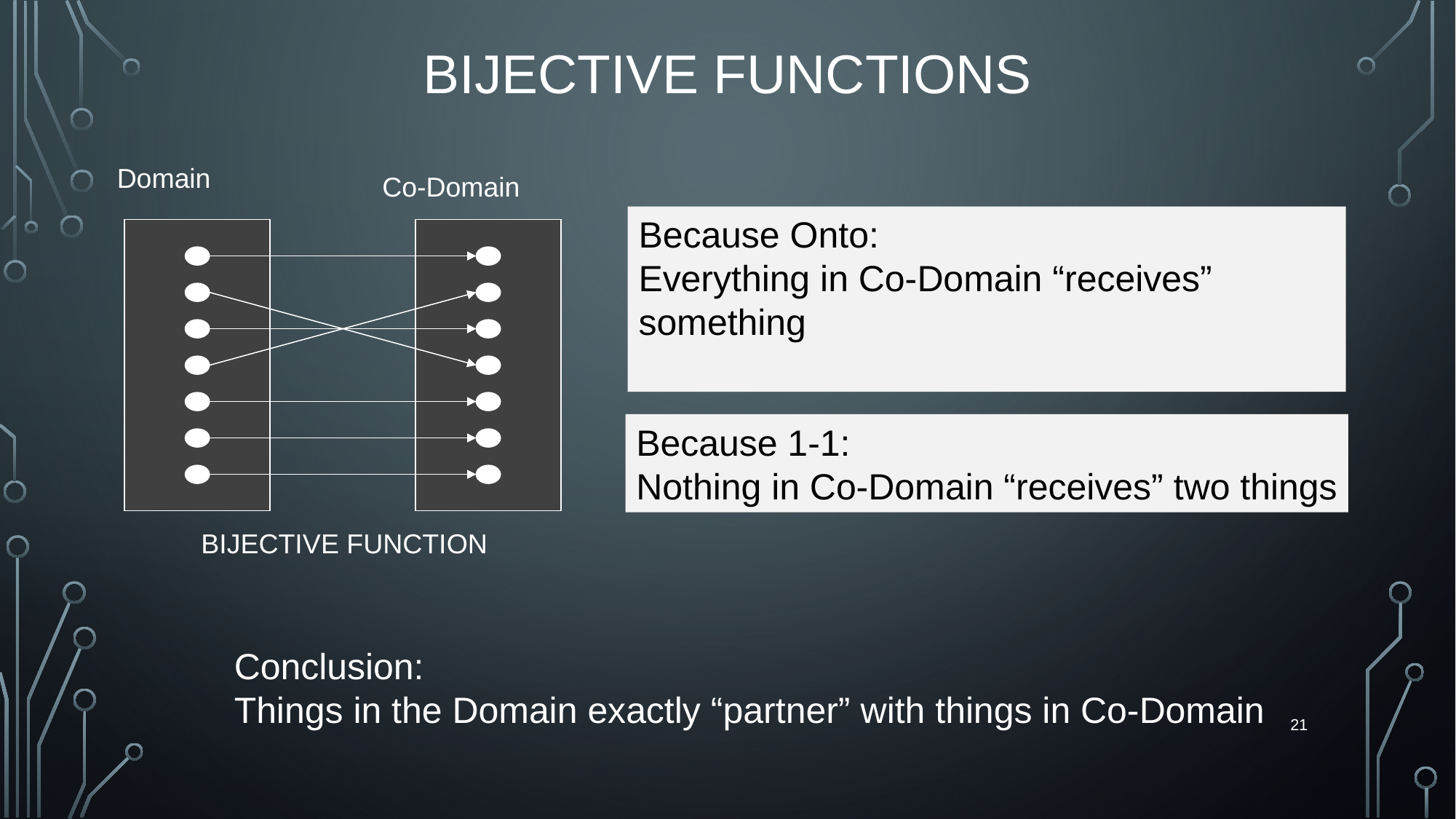

# Bijective Functions
Domain
Co-Domain

BIJECTIVE FUNCTION
Because Onto:
Everything in Co-Domain “receives” something

Because 1-1:
Nothing in Co-Domain “receives” two things
Conclusion:
Things in the Domain exactly “partner” with things in Co-Domain

21